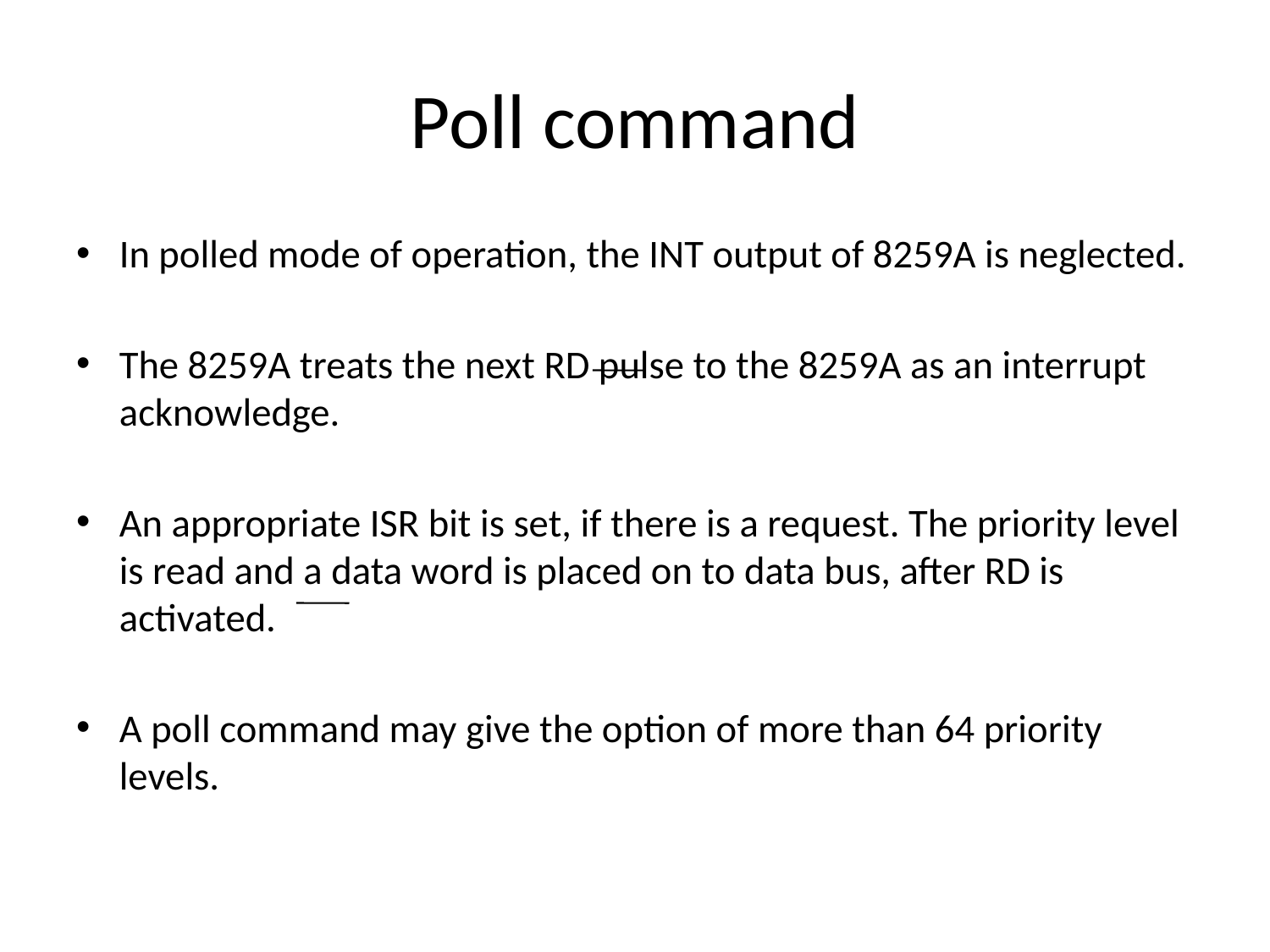

# Poll command
In polled mode of operation, the INT output of 8259A is neglected.

The 8259A treats the next RD pulse to the 8259A as an interrupt acknowledge.

An appropriate ISR bit is set, if there is a request. The priority level is read and a data word is placed on to data bus, after RD is activated.

A poll command may give the option of more than 64 priority levels.